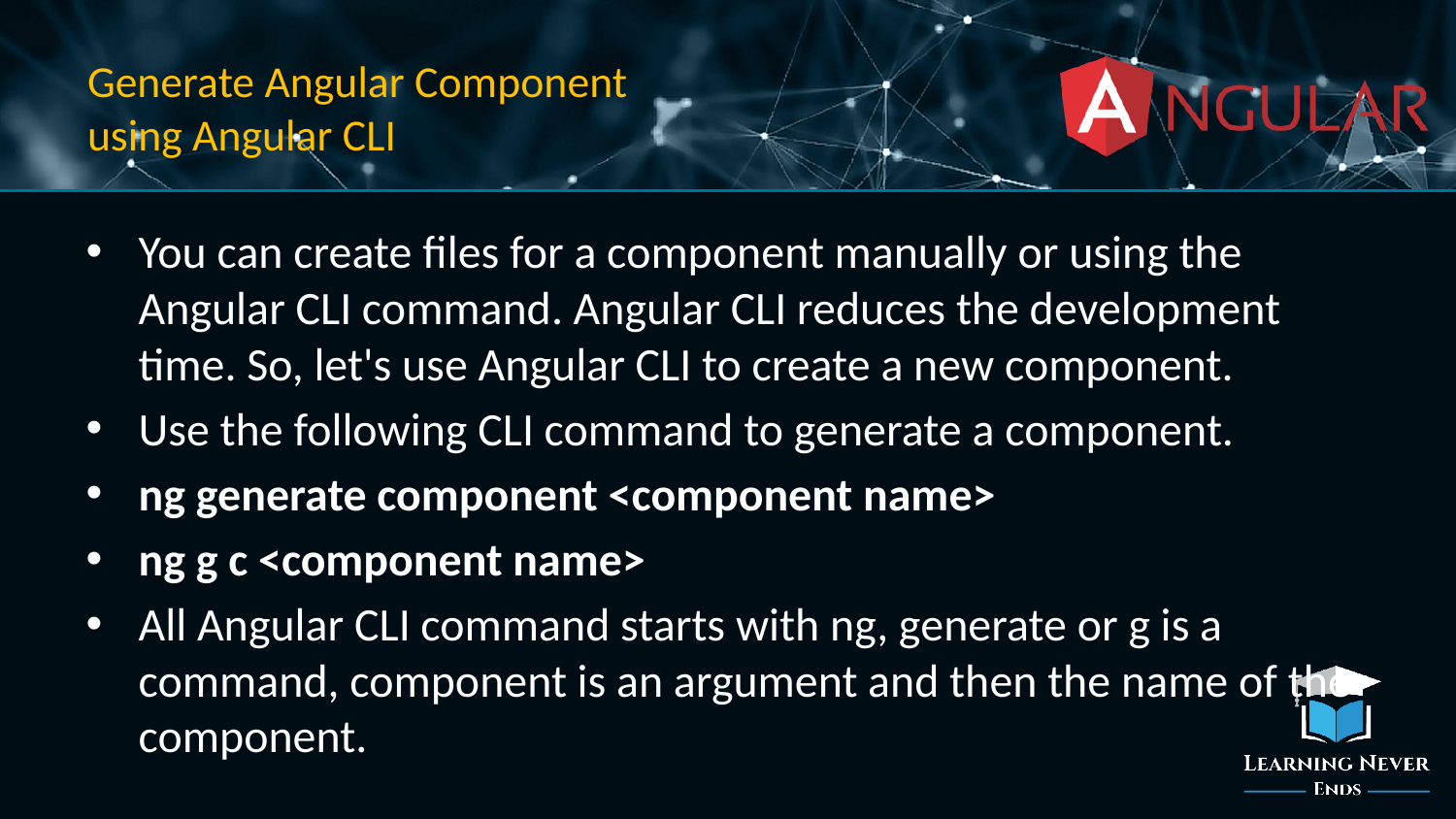

# Generate Angular Component using Angular CLI
You can create files for a component manually or using the Angular CLI command. Angular CLI reduces the development time. So, let's use Angular CLI to create a new component.
Use the following CLI command to generate a component.
ng generate component <component name>
ng g c <component name>
All Angular CLI command starts with ng, generate or g is a command, component is an argument and then the name of the component.